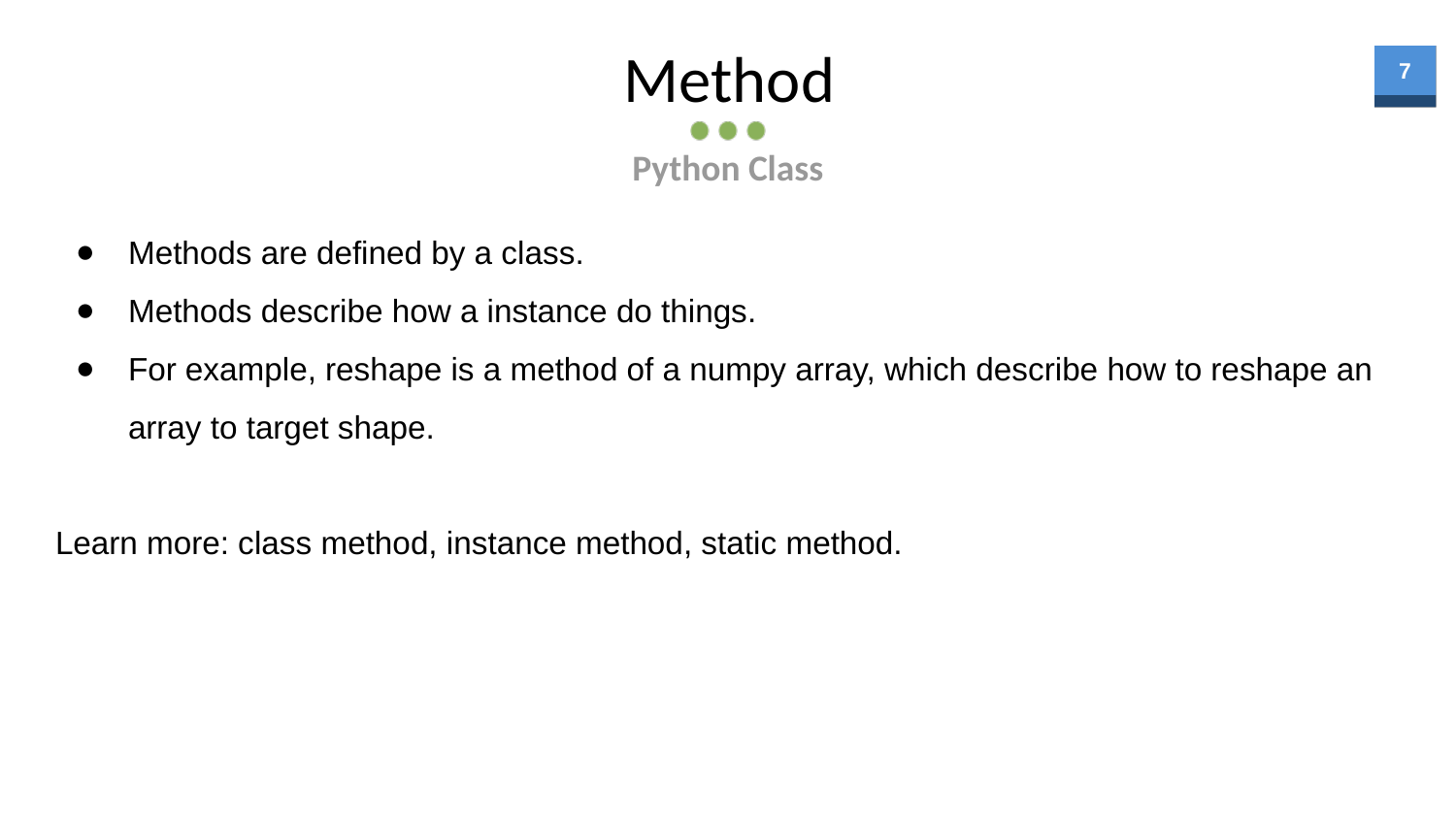

# Method
7
Python Class
Methods are defined by a class.
Methods describe how a instance do things.
For example, reshape is a method of a numpy array, which describe how to reshape an array to target shape.

Learn more: class method, instance method, static method.